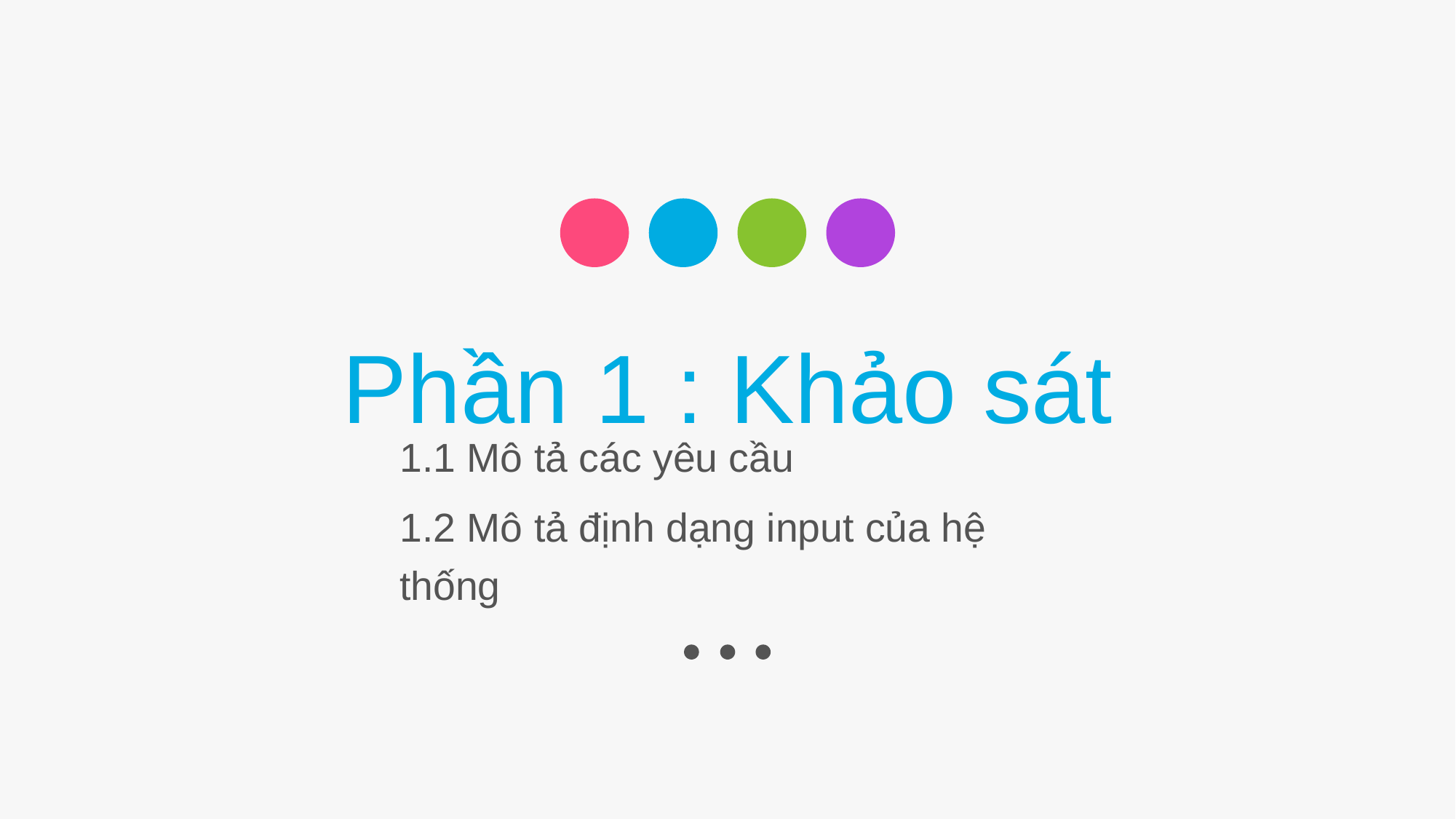

# Phần 1 : Khảo sát
1.1 Mô tả các yêu cầu
1.2 Mô tả định dạng input của hệ thống